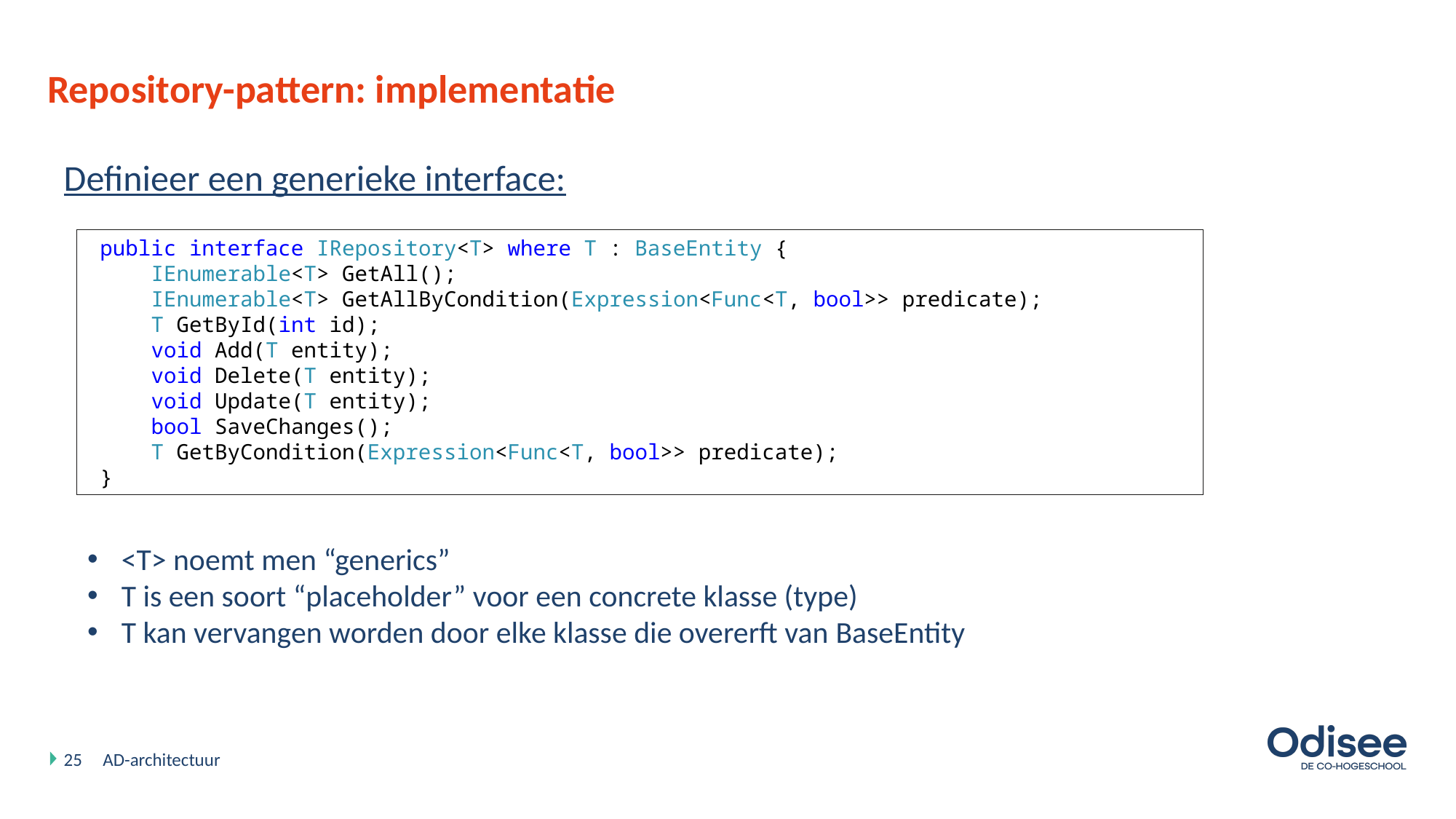

# Repository-pattern: implementatie
Definieer een generieke interface:
 public interface IRepository<T> where T : BaseEntity {
     IEnumerable<T> GetAll();
     IEnumerable<T> GetAllByCondition(Expression<Func<T, bool>> predicate);
     T GetById(int id);
     void Add(T entity);
     void Delete(T entity);
     void Update(T entity);
     bool SaveChanges();
     T GetByCondition(Expression<Func<T, bool>> predicate);
 }
<T> noemt men “generics”
T is een soort “placeholder” voor een concrete klasse (type)
T kan vervangen worden door elke klasse die overerft van BaseEntity
25
AD-architectuur